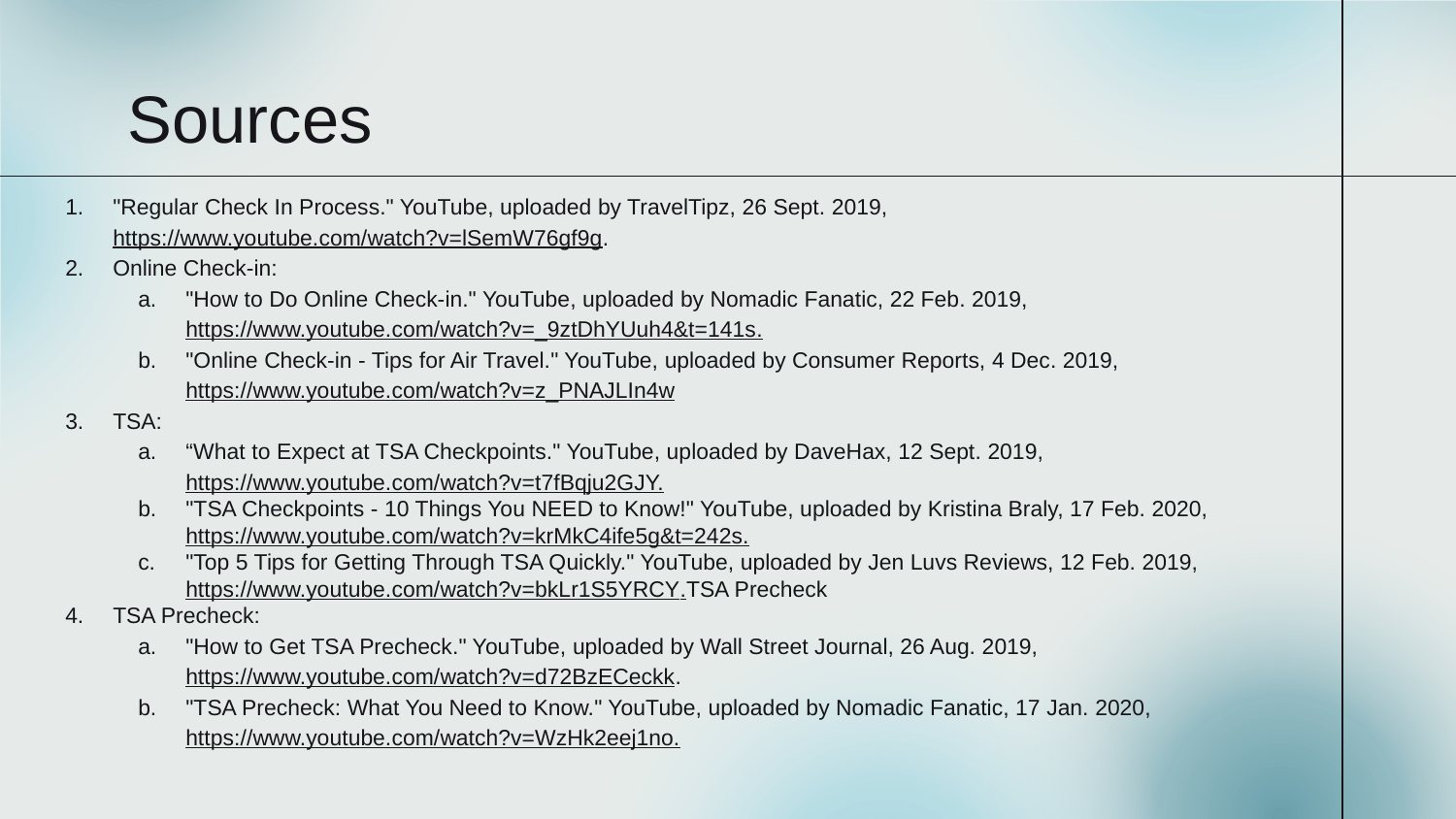

# Sources
"Regular Check In Process." YouTube, uploaded by TravelTipz, 26 Sept. 2019, https://www.youtube.com/watch?v=lSemW76gf9g.
Online Check-in:
"How to Do Online Check-in." YouTube, uploaded by Nomadic Fanatic, 22 Feb. 2019, https://www.youtube.com/watch?v=_9ztDhYUuh4&t=141s.
"Online Check-in - Tips for Air Travel." YouTube, uploaded by Consumer Reports, 4 Dec. 2019, https://www.youtube.com/watch?v=z_PNAJLIn4w
TSA:
“What to Expect at TSA Checkpoints." YouTube, uploaded by DaveHax, 12 Sept. 2019, https://www.youtube.com/watch?v=t7fBqju2GJY.
"TSA Checkpoints - 10 Things You NEED to Know!" YouTube, uploaded by Kristina Braly, 17 Feb. 2020, https://www.youtube.com/watch?v=krMkC4ife5g&t=242s.
"Top 5 Tips for Getting Through TSA Quickly." YouTube, uploaded by Jen Luvs Reviews, 12 Feb. 2019, https://www.youtube.com/watch?v=bkLr1S5YRCY.TSA Precheck
TSA Precheck:
"How to Get TSA Precheck." YouTube, uploaded by Wall Street Journal, 26 Aug. 2019, https://www.youtube.com/watch?v=d72BzECeckk.
"TSA Precheck: What You Need to Know." YouTube, uploaded by Nomadic Fanatic, 17 Jan. 2020, https://www.youtube.com/watch?v=WzHk2eej1no.